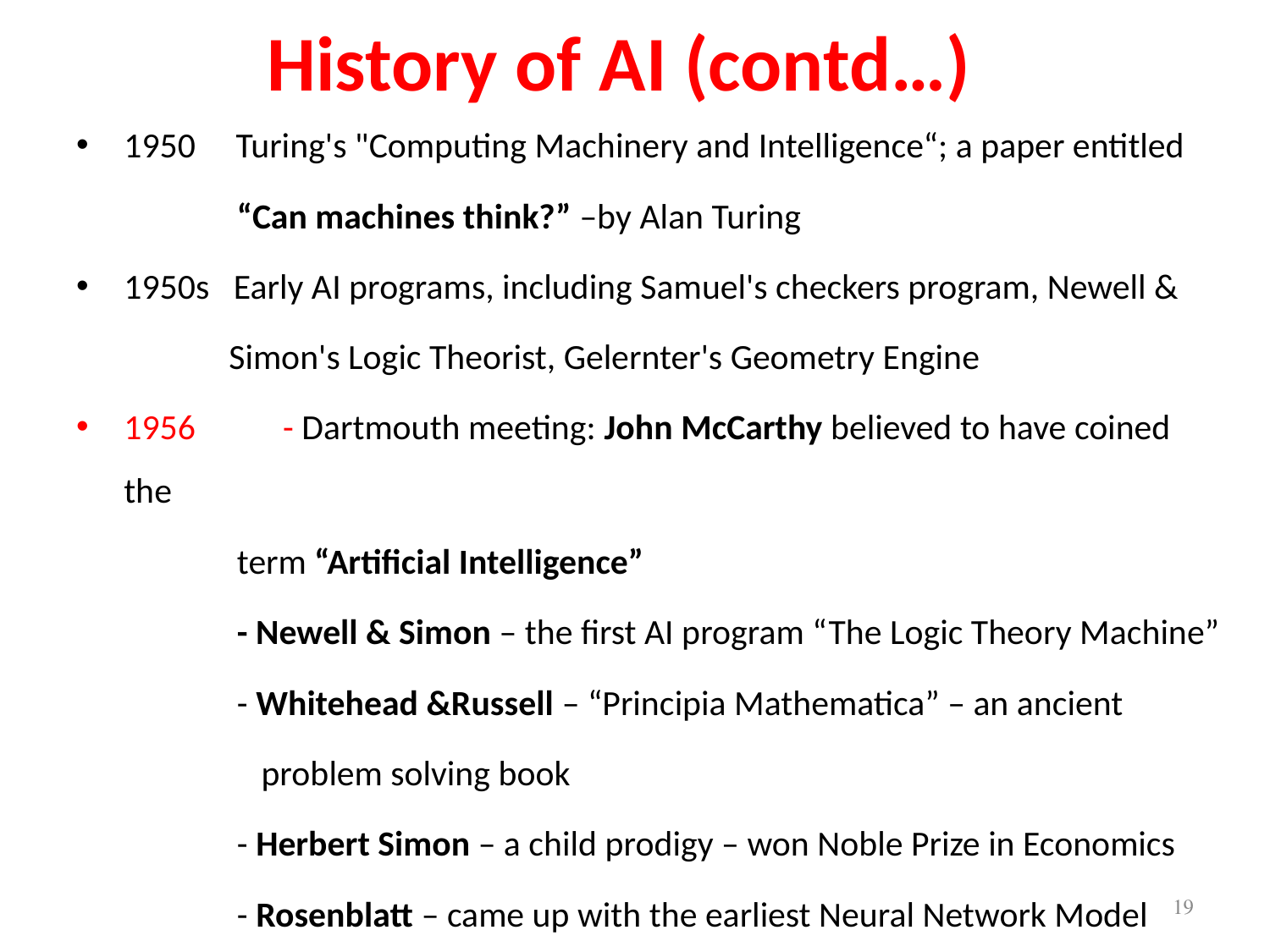

# History of AI (contd…)
1950     Turing's "Computing Machinery and Intelligence“; a paper entitled
                    “Can machines think?” –by Alan Turing
1950s   Early AI programs, including Samuel's checkers program, Newell &
                   Simon's Logic Theorist, Gelernter's Geometry Engine
1956	    - Dartmouth meeting: John McCarthy believed to have coined the
                    term “Artificial Intelligence”
                    - Newell & Simon – the first AI program “The Logic Theory Machine”
                    - Whitehead &Russell – “Principia Mathematica” – an ancient
                       problem solving book
                    - Herbert Simon – a child prodigy – won Noble Prize in Economics
                    - Rosenblatt – came up with the earliest Neural Network Model
                      (Perceptron)
19